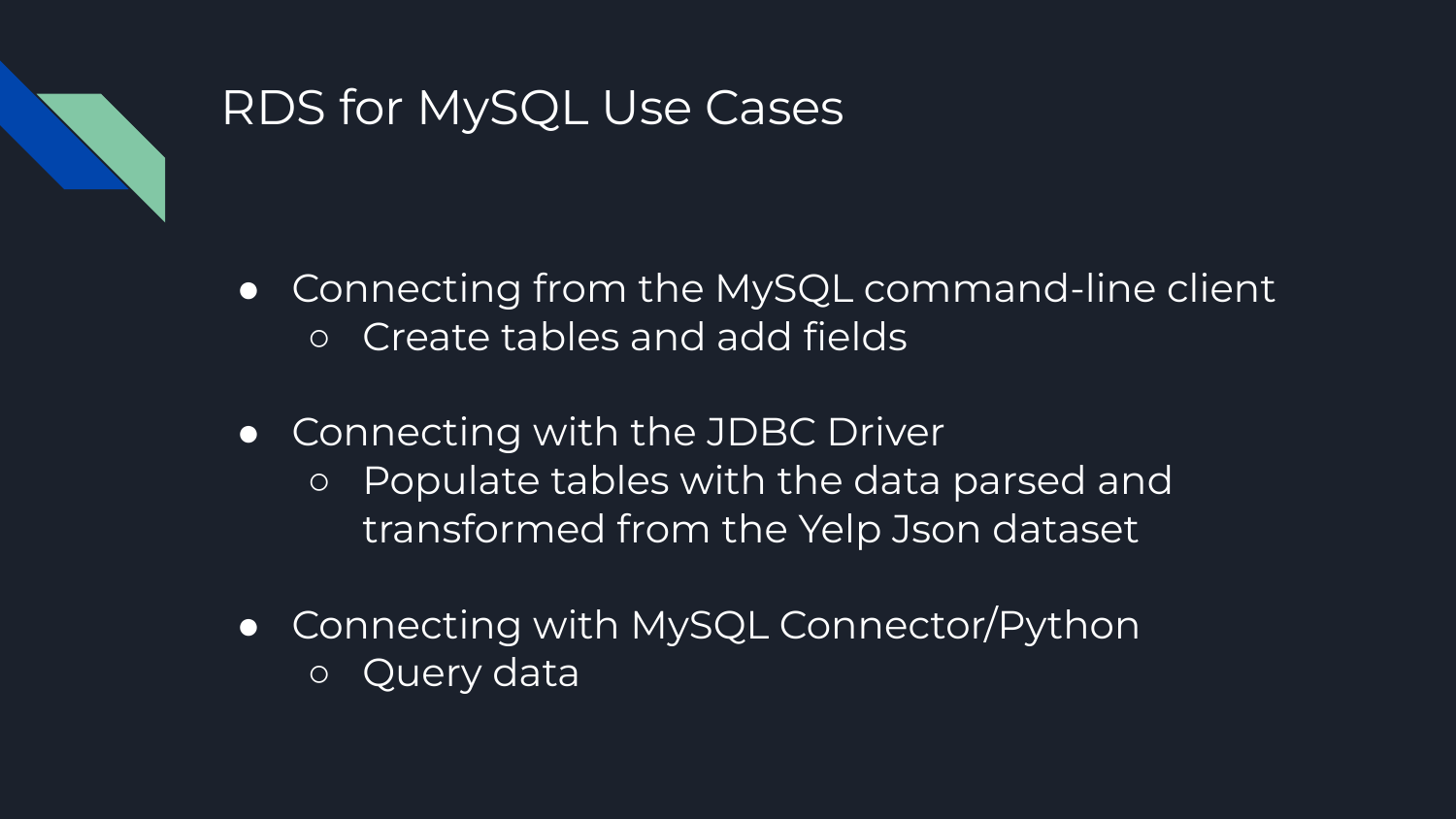

# RDS for MySQL Use Cases
Connecting from the MySQL command-line client
Create tables and add fields

Connecting with the JDBC Driver
Populate tables with the data parsed and transformed from the Yelp Json dataset

Connecting with MySQL Connector/Python
Query data